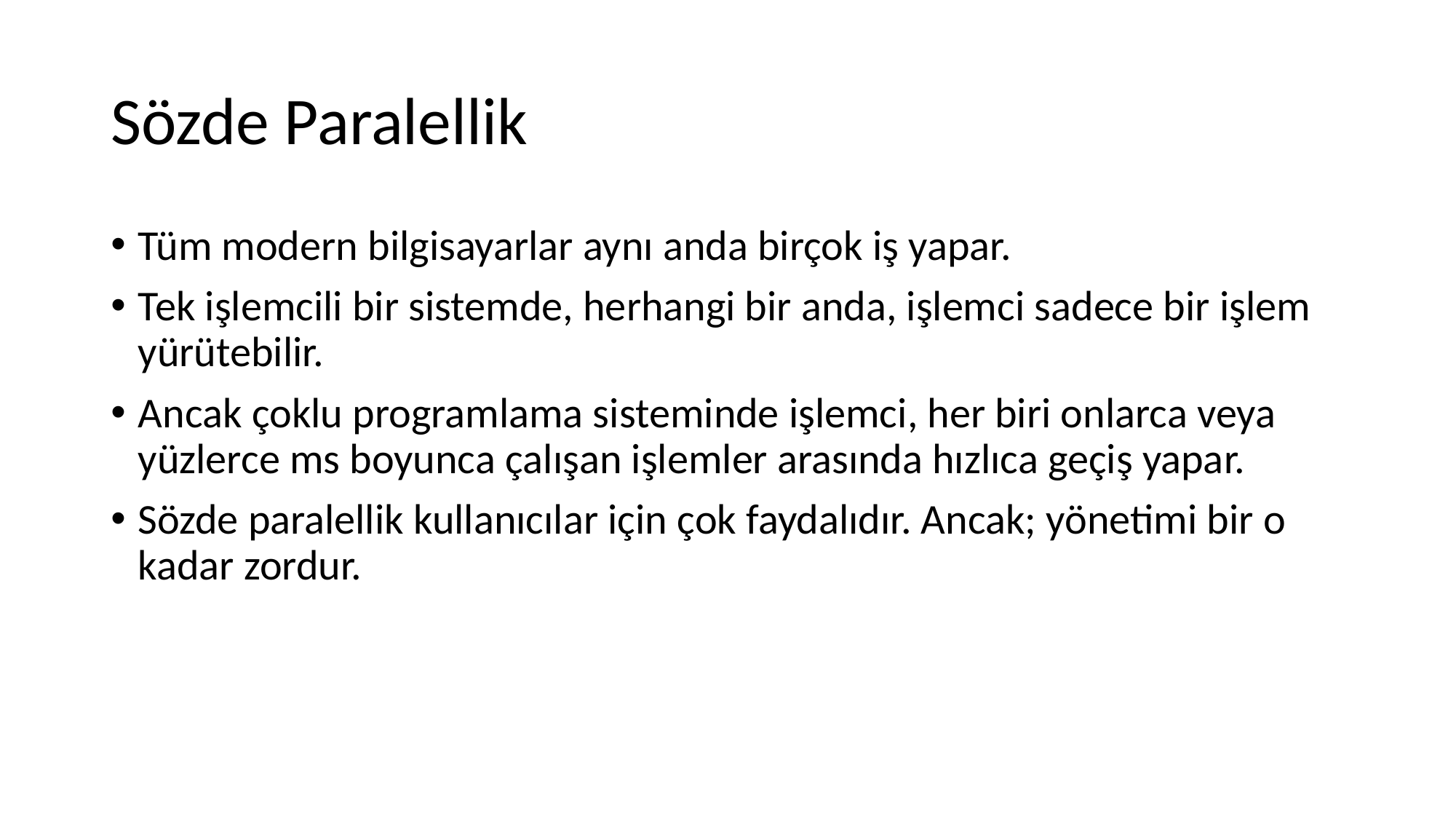

# Sözde Paralellik
Tüm modern bilgisayarlar aynı anda birçok iş yapar.
Tek işlemcili bir sistemde, herhangi bir anda, işlemci sadece bir işlem yürütebilir.
Ancak çoklu programlama sisteminde işlemci, her biri onlarca veya yüzlerce ms boyunca çalışan işlemler arasında hızlıca geçiş yapar.
Sözde paralellik kullanıcılar için çok faydalıdır. Ancak; yönetimi bir o kadar zordur.